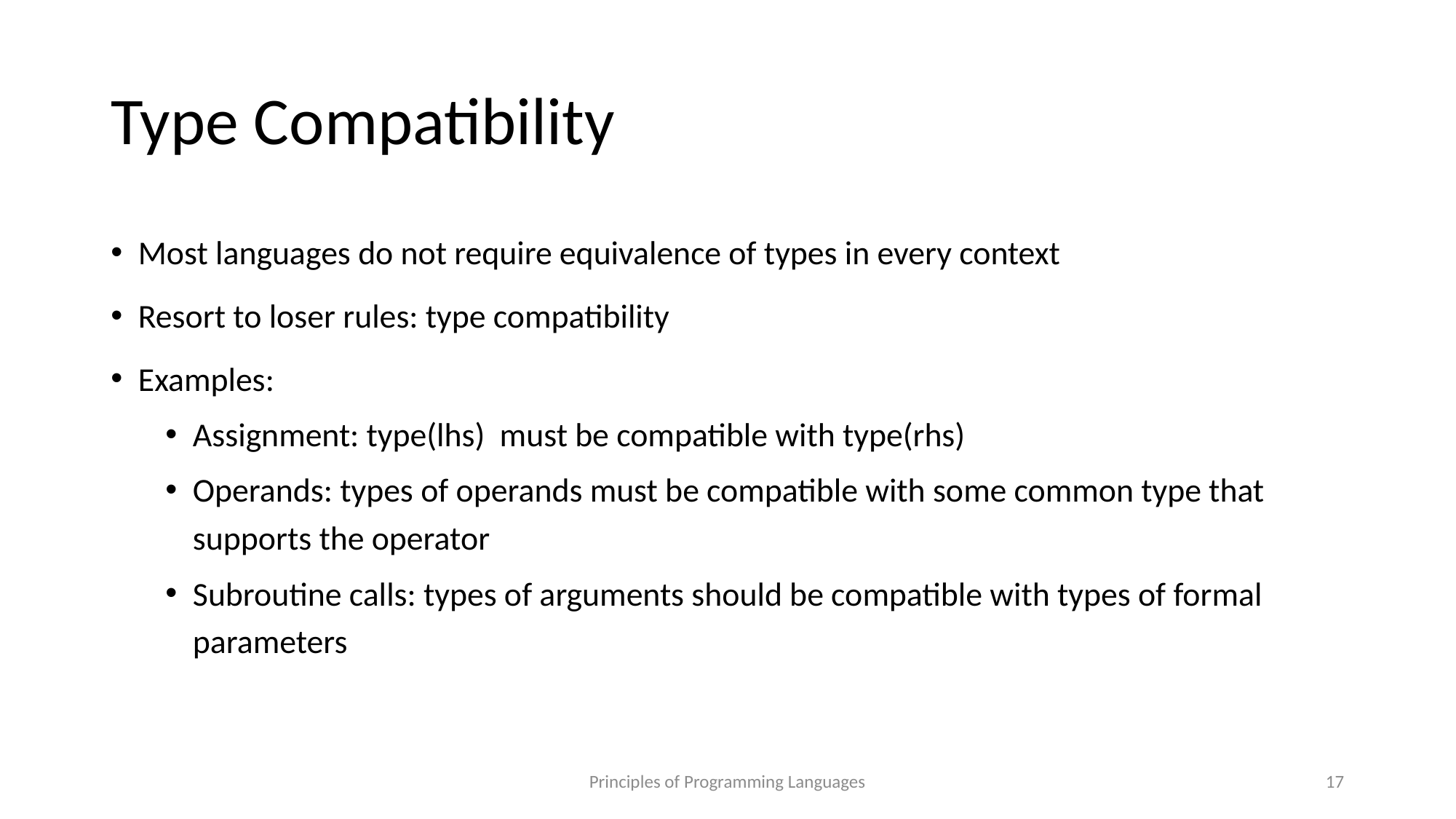

# Type Compatibility
Most languages do not require equivalence of types in every context
Resort to loser rules: type compatibility
Examples:
Assignment: type(lhs)  must be compatible with type(rhs)
Operands: types of operands must be compatible with some common type that supports the operator
Subroutine calls: types of arguments should be compatible with types of formal parameters
Principles of Programming Languages
17